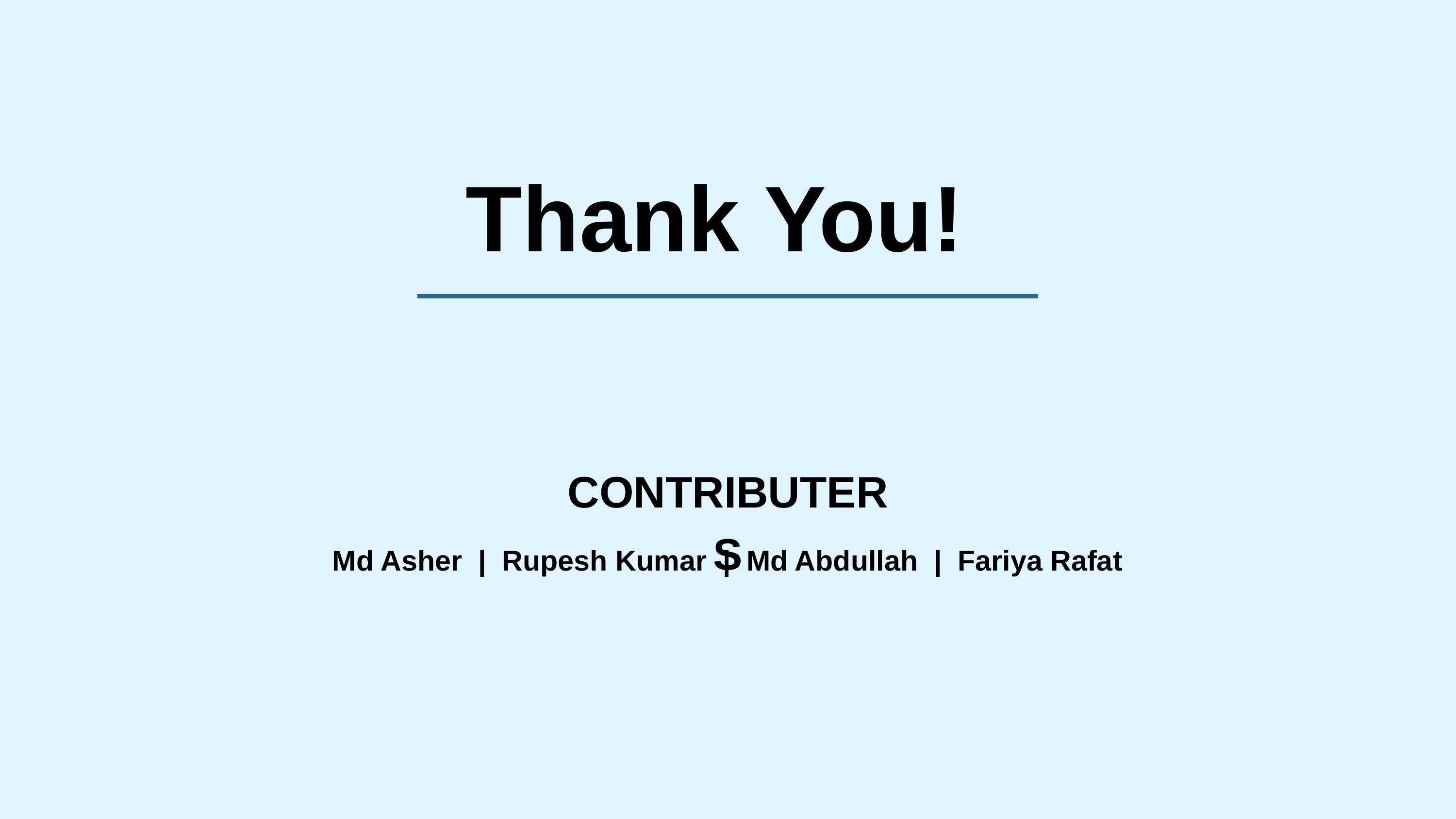

Thank You!

CONTRIBUTERS
Md Asher  |  Rupesh Kumar  |  Md Abdullah  |  Fariya Rafat